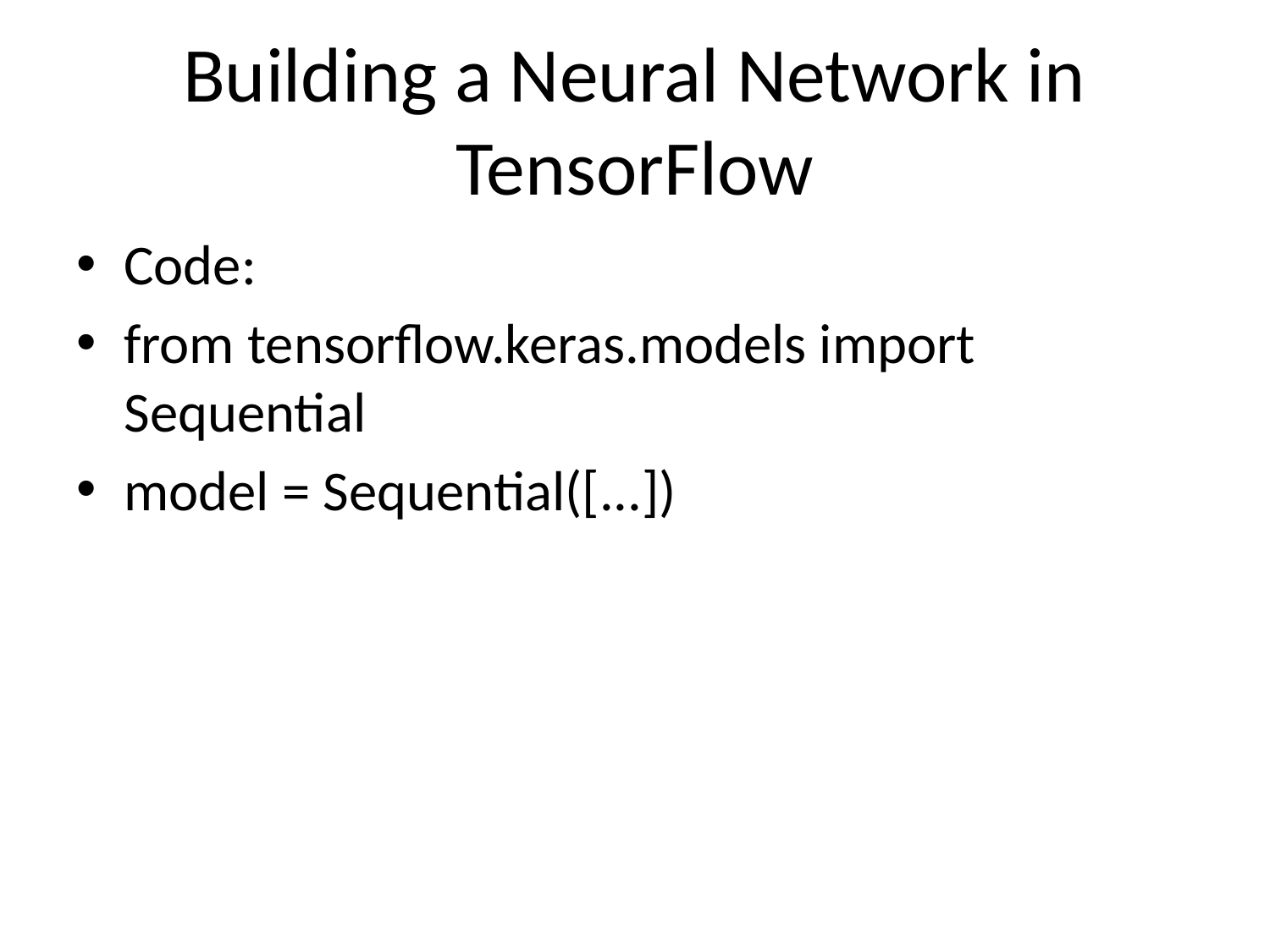

# Building a Neural Network in TensorFlow
Code:
from tensorflow.keras.models import Sequential
model = Sequential([...])